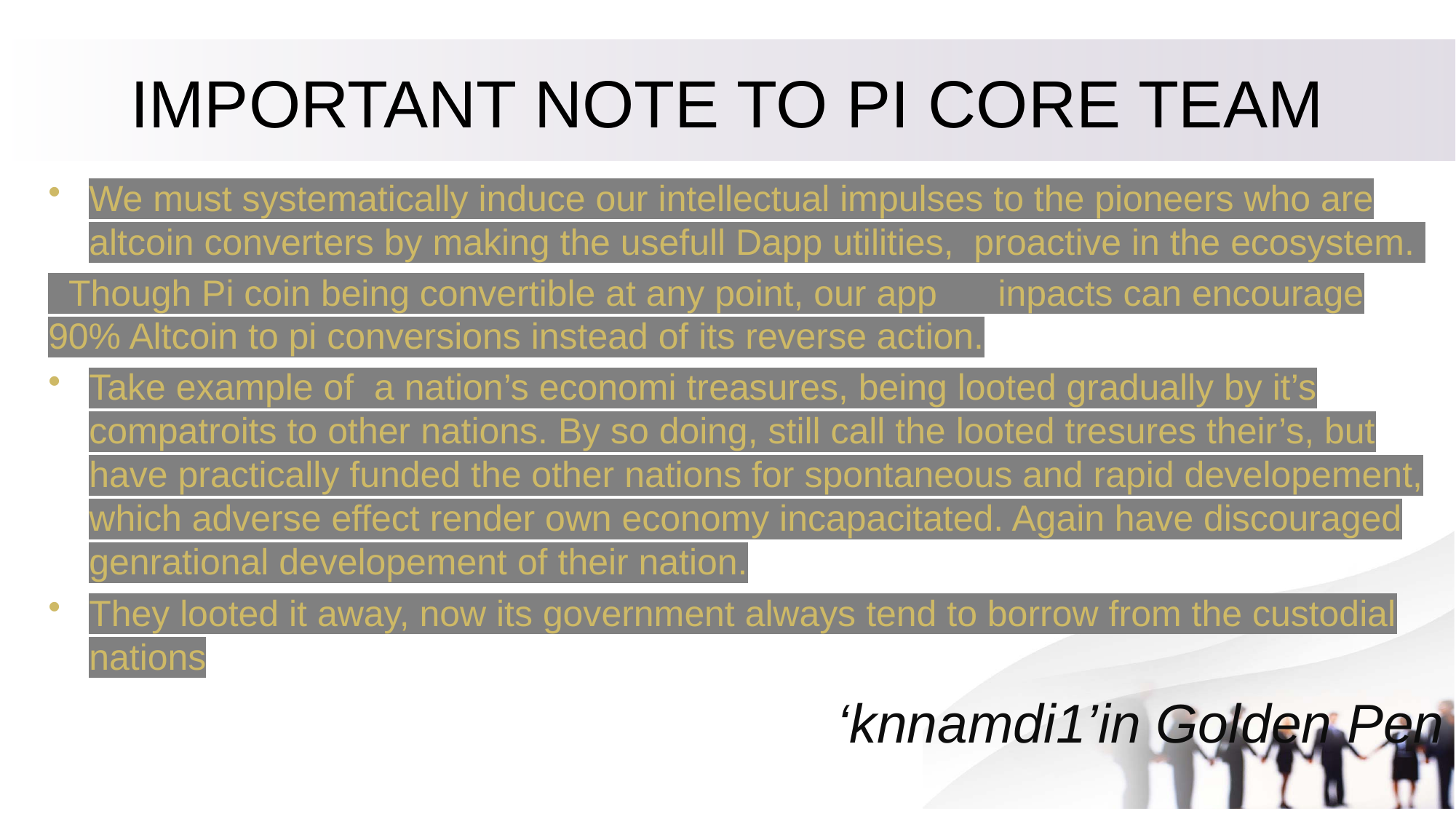

# IMPORTANT NOTE TO PI CORE TEAM
We must systematically induce our intellectual impulses to the pioneers who are altcoin converters by making the usefull Dapp utilities,  proactive in the ecosystem.
  Though Pi coin being convertible at any point, our app      inpacts can encourage 90% Altcoin to pi conversions instead of its reverse action.
Take example of  a nation’s economi treasures, being looted gradually by it’s compatroits to other nations. By so doing, still call the looted tresures their’s, but have practically funded the other nations for spontaneous and rapid developement, which adverse effect render own economy incapacitated. Again have discouraged genrational developement of their nation.
They looted it away, now its government always tend to borrow from the custodial nations
‘knnamdi1’in Golden Pen